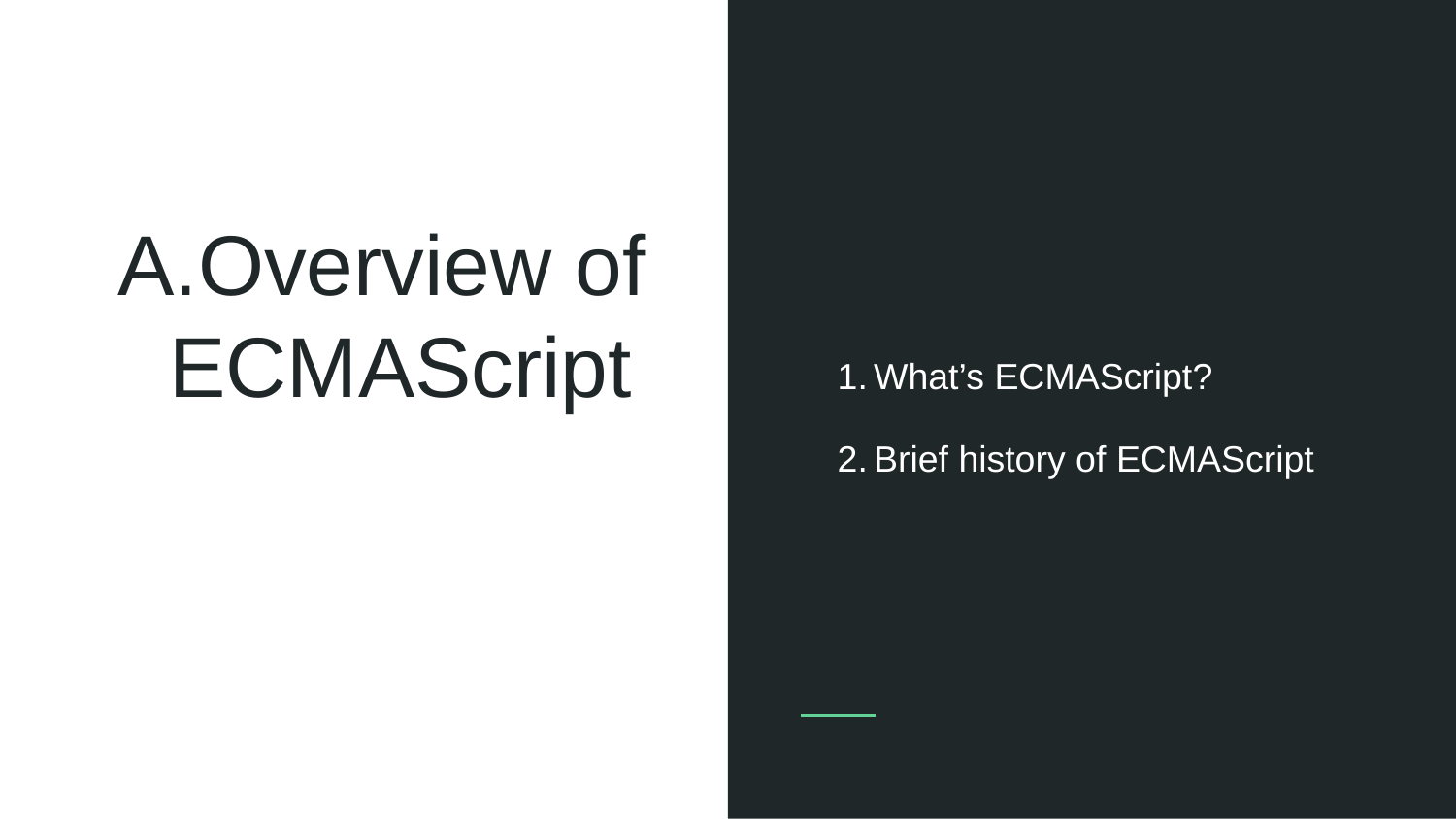

What’s ECMAScript?
Brief history of ECMAScript
# Overview of ECMAScript